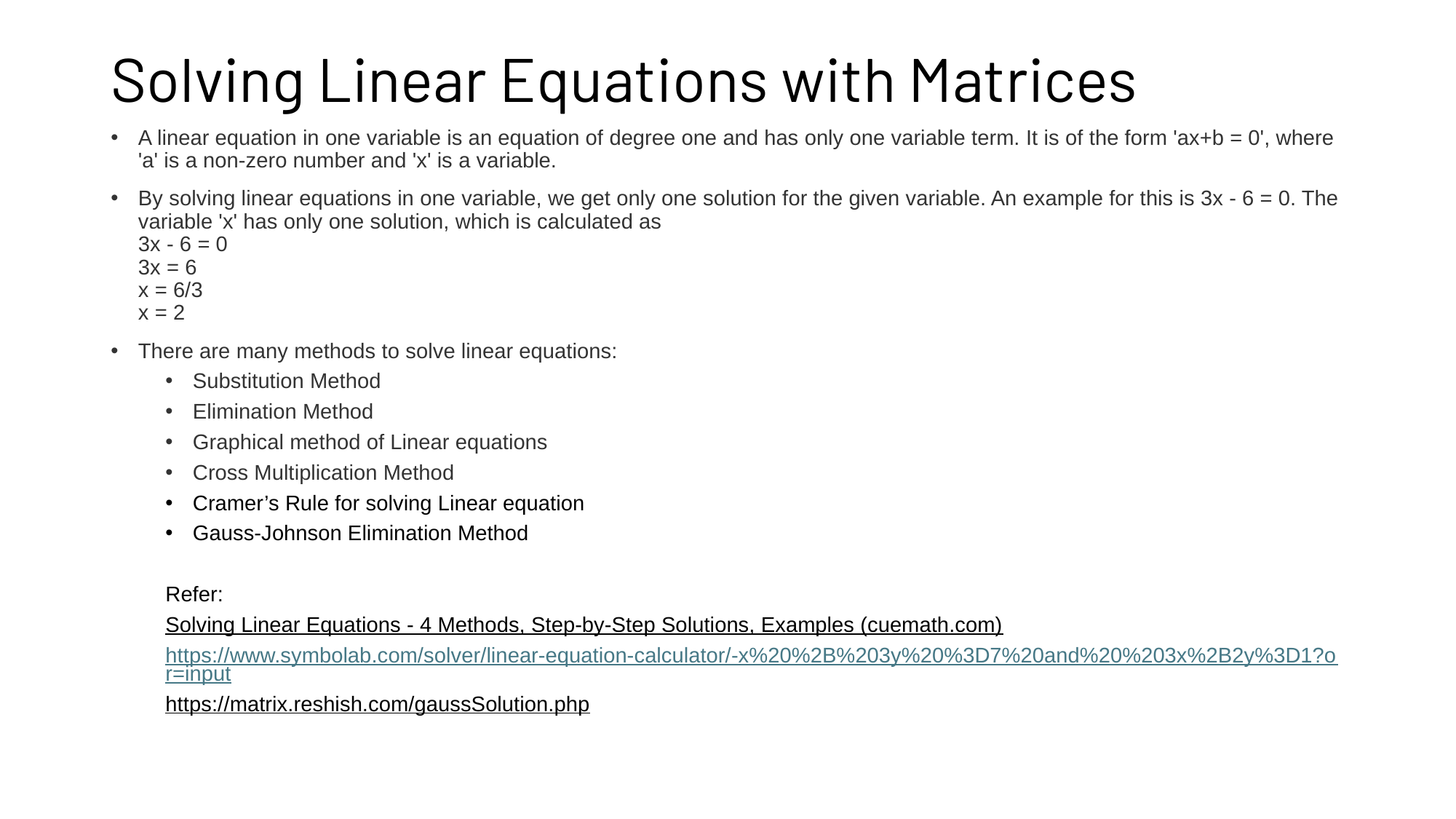

# Solving Linear Equations with Matrices
A linear equation in one variable is an equation of degree one and has only one variable term. It is of the form 'ax+b = 0', where 'a' is a non-zero number and 'x' is a variable.
By solving linear equations in one variable, we get only one solution for the given variable. An example for this is 3x - 6 = 0. The variable 'x' has only one solution, which is calculated as
3x - 6 = 0
3x = 6
x = 6/3
x = 2
There are many methods to solve linear equations:
Substitution Method
Elimination Method
Graphical method of Linear equations
Cross Multiplication Method
Cramer’s Rule for solving Linear equation
Gauss-Johnson Elimination Method

Refer:
Solving Linear Equations - 4 Methods, Step-by-Step Solutions, Examples (cuemath.com)
https://www.symbolab.com/solver/linear-equation-calculator/-x%20%2B%203y%20%3D7%20and%20%203x%2B2y%3D1?or=input
https://matrix.reshish.com/gaussSolution.php